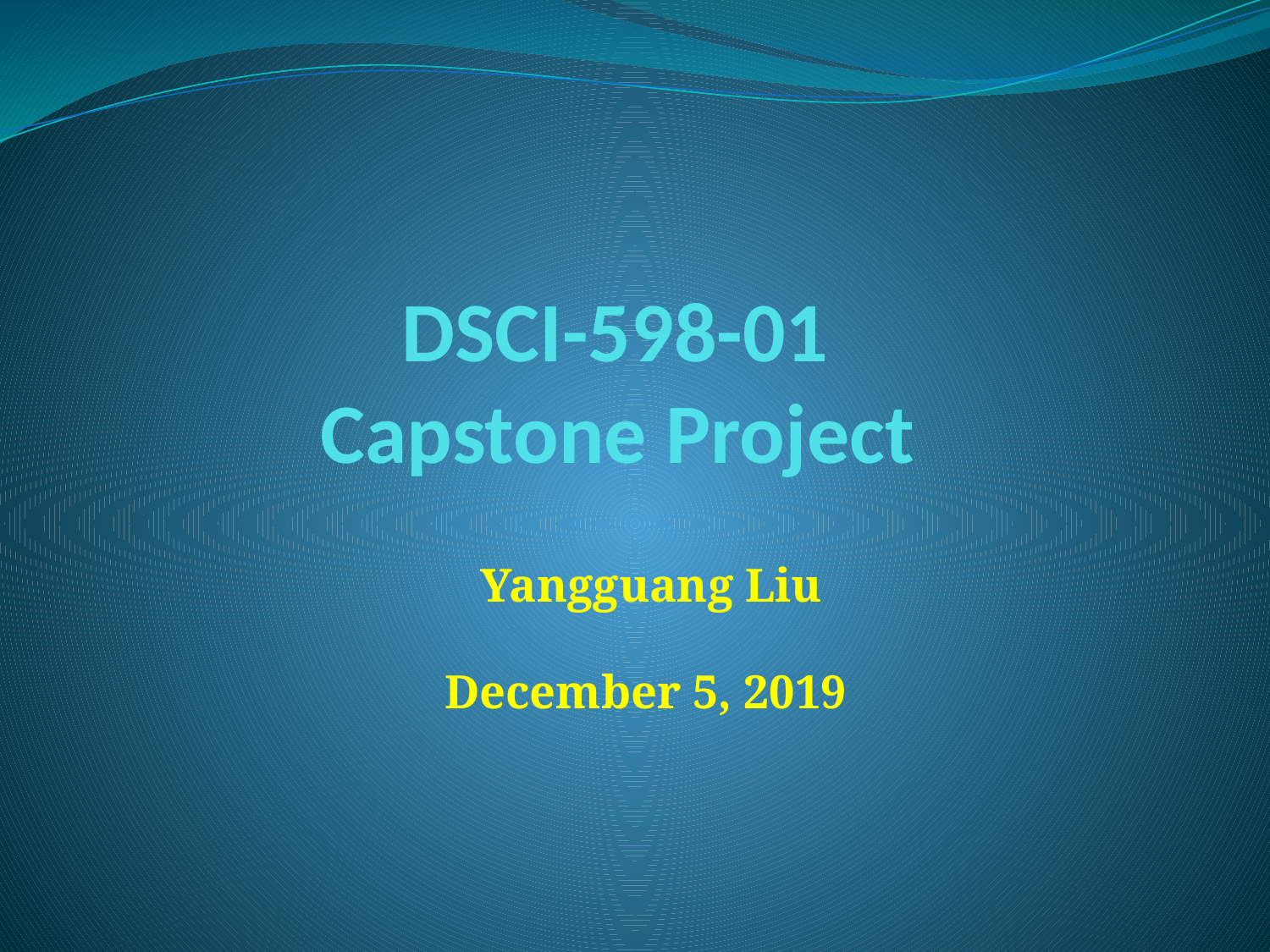

# DSCI-598-01 Capstone Project
Yangguang Liu

December 5, 2019